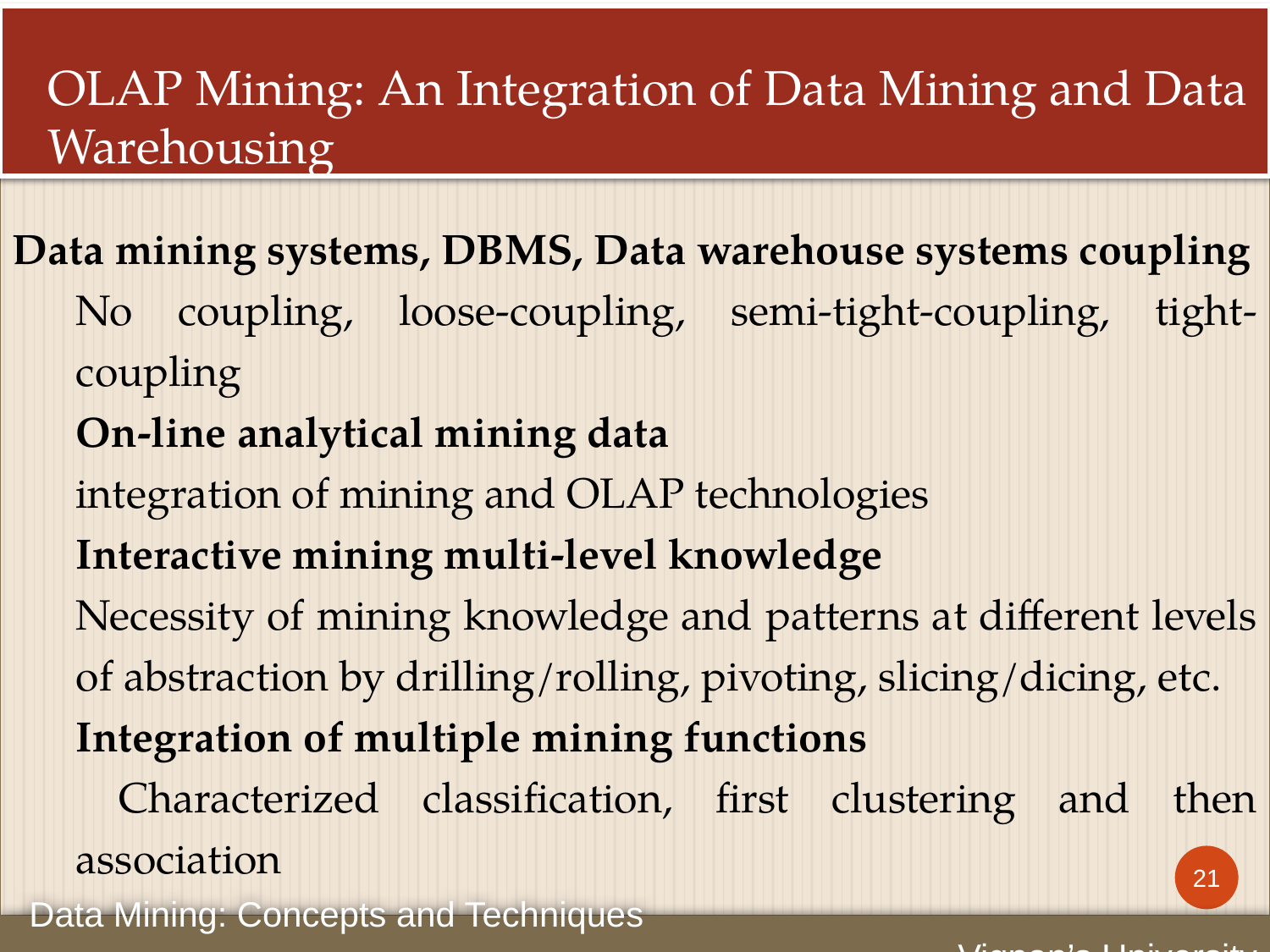

# OLAP Mining: An Integration of Data Mining and Data Warehousing

Data mining systems, DBMS, Data warehouse systems coupling
No coupling, loose-coupling, semi-tight-coupling, tight-coupling
On-line analytical mining data
integration of mining and OLAP technologies
Interactive mining multi-level knowledge
Necessity of mining knowledge and patterns at different levels of abstraction by drilling/rolling, pivoting, slicing/dicing, etc.
Integration of multiple mining functions
 Characterized classification, first clustering and then association
21
Data Mining: Concepts and Techniques                                                                Vignan’s University